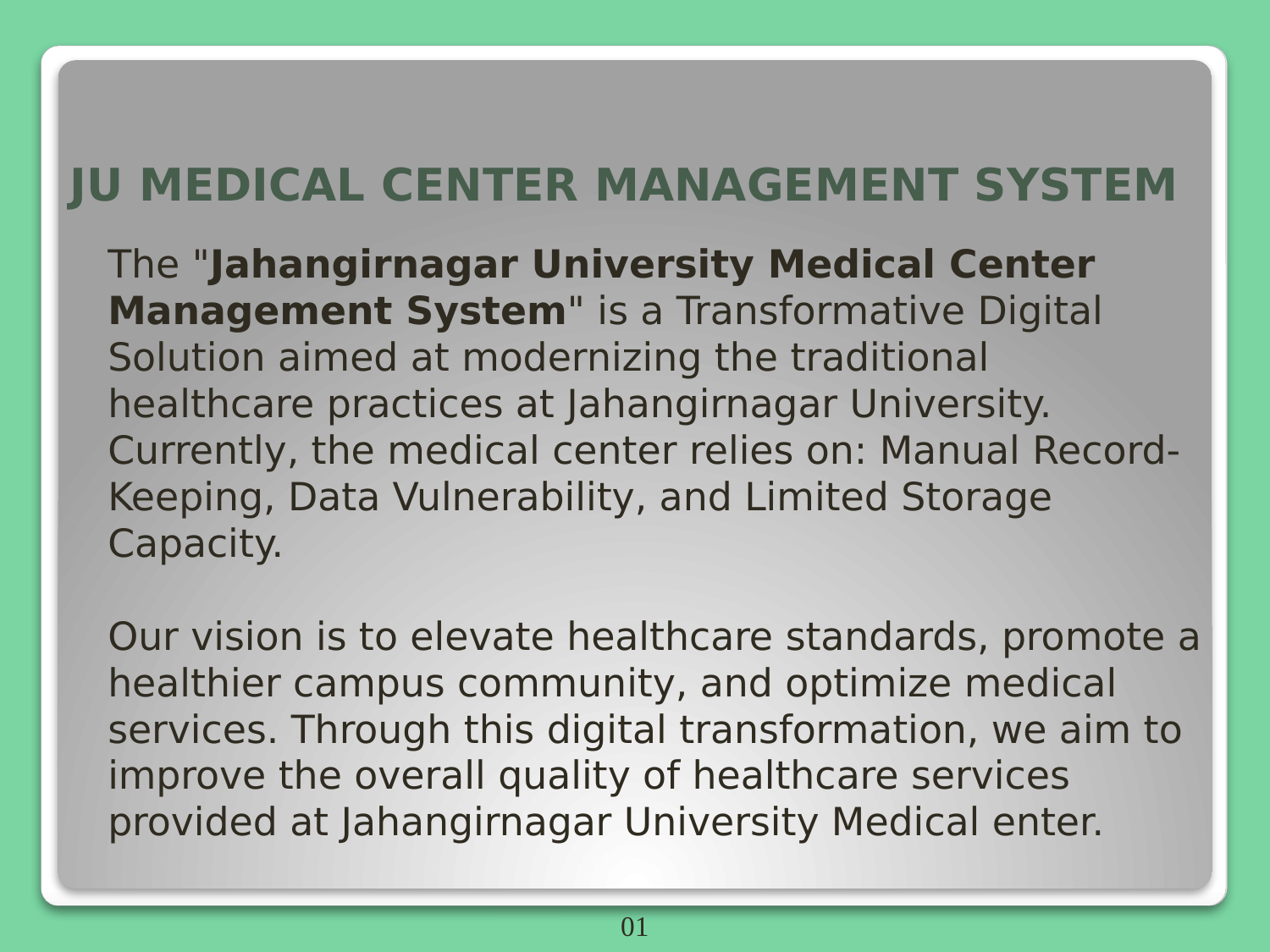

# JU MEDICAL CENTER MANAGEMENT SYSTEM
The "Jahangirnagar University Medical Center Management System" is a Transformative Digital Solution aimed at modernizing the traditional healthcare practices at Jahangirnagar University. Currently, the medical center relies on: Manual Record-Keeping, Data Vulnerability, and Limited Storage Capacity.

Our vision is to elevate healthcare standards, promote a healthier campus community, and optimize medical services. Through this digital transformation, we aim to improve the overall quality of healthcare services provided at Jahangirnagar University Medical enter.
01